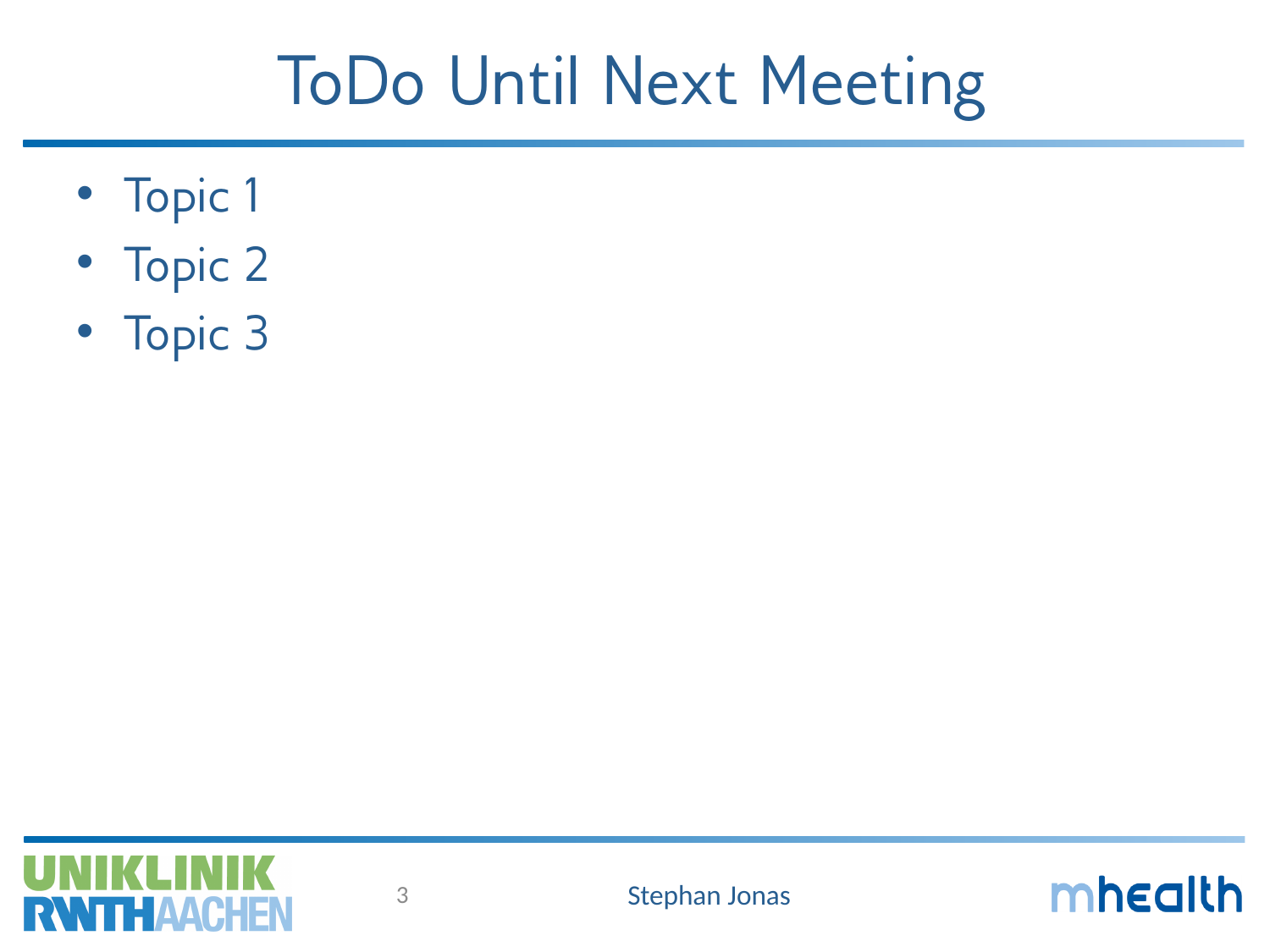

# ToDo Until Next Meeting
Topic 1
Topic 2
Topic 3
3
Stephan Jonas